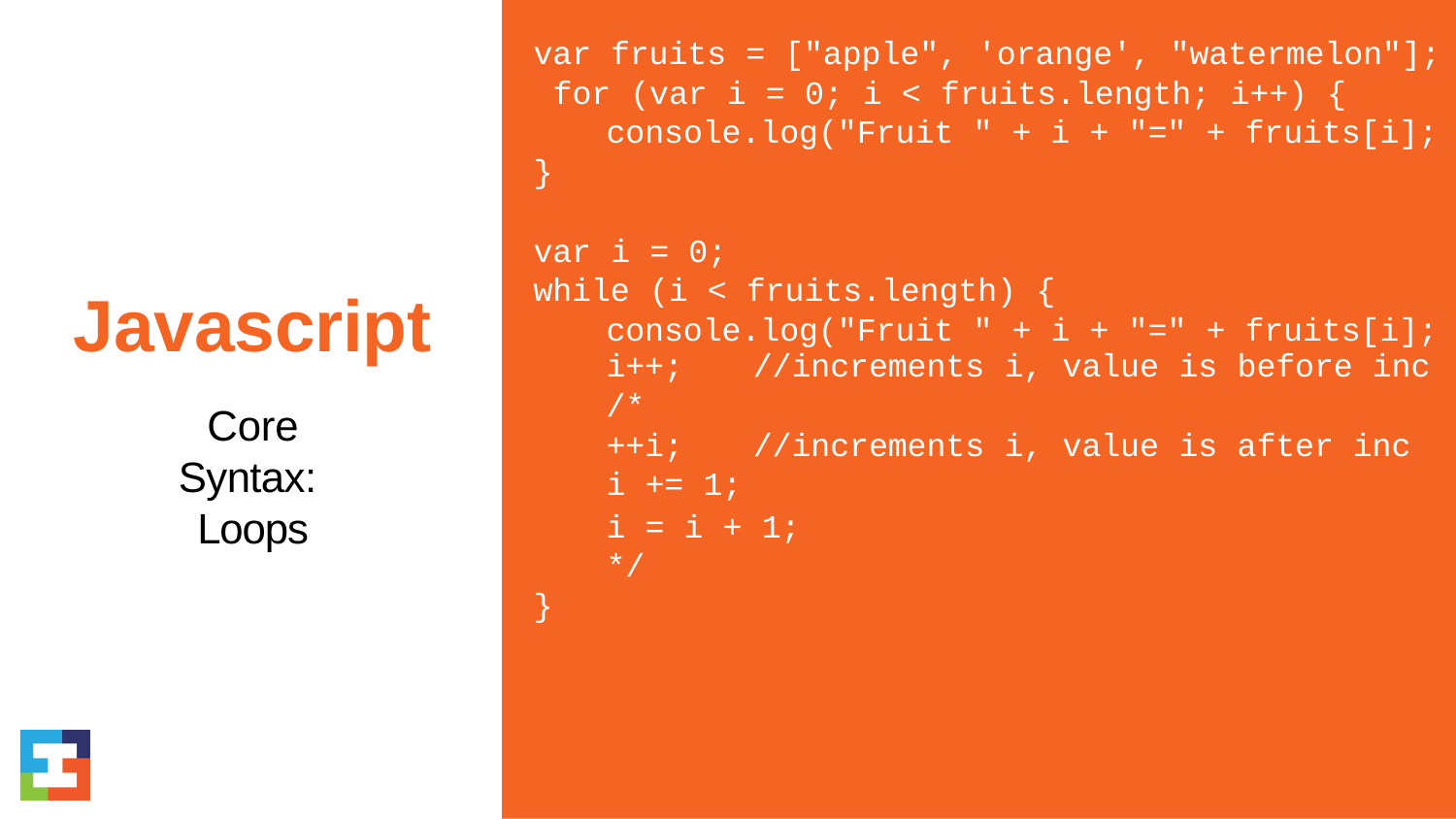

var fruits = ["apple", 'orange', "watermelon"];  for (var i = 0; i < fruits.length; i++) {
console.log("Fruit " + i + "=" + fruits[i];
}
var i = 0;
while (i < fruits.length) {
console.log("Fruit " + i + "=" + fruits[i];
Javascript
Core Syntax:  Loops
| i++; |  | //increments | i, | value | is | before inc |
| --- | --- | --- | --- | --- | --- | --- |
| /\* |  |  |  |  |  |  |
| ++i; |  | //increments | i, | value | is | after inc |
| i += | 1; |  |  |  |  |  |
i = i + 1;
*/
}